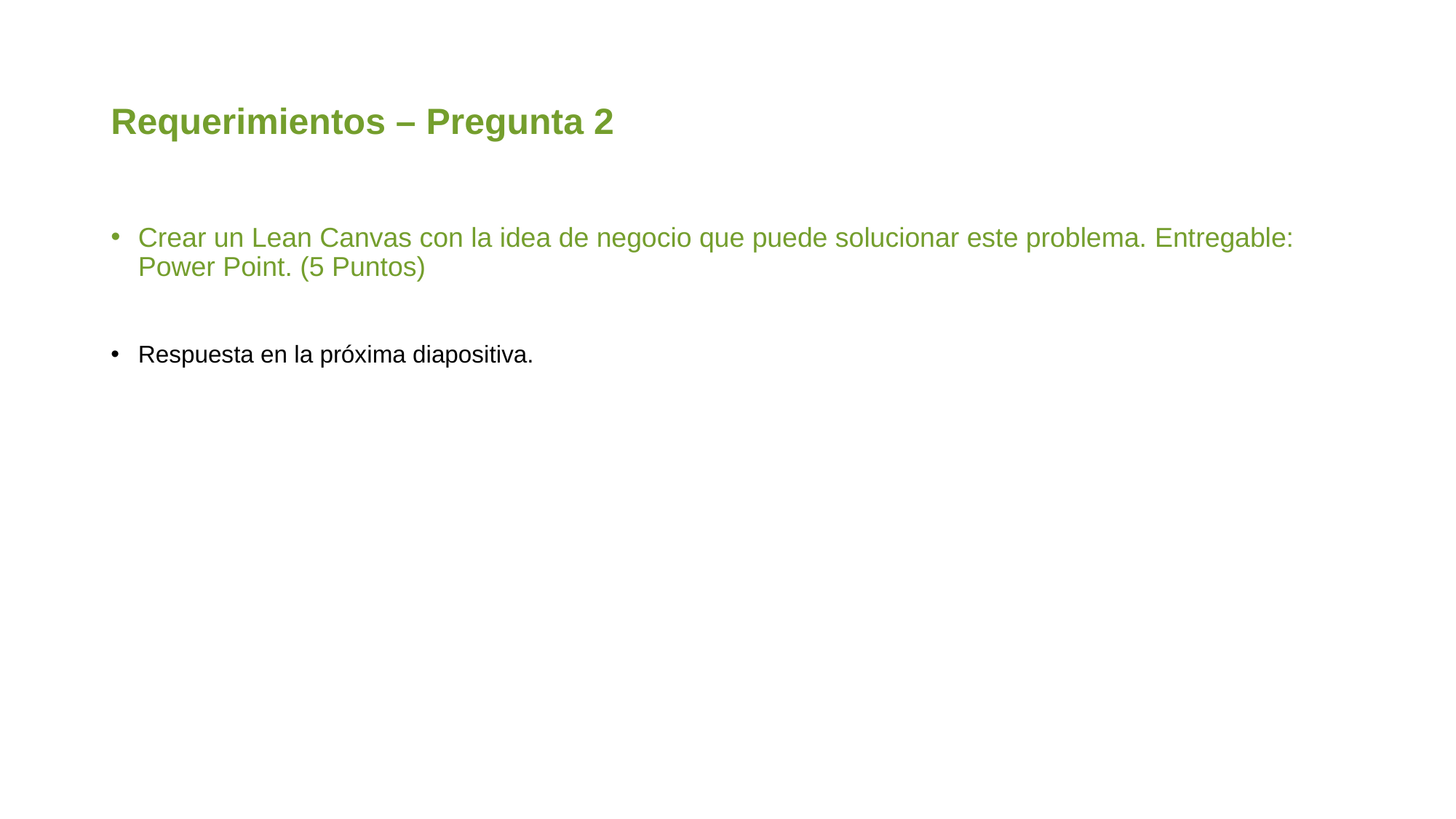

# Requerimientos – Pregunta 2
Crear un Lean Canvas con la idea de negocio que puede solucionar este problema. Entregable: Power Point. (5 Puntos)

Respuesta en la próxima diapositiva.